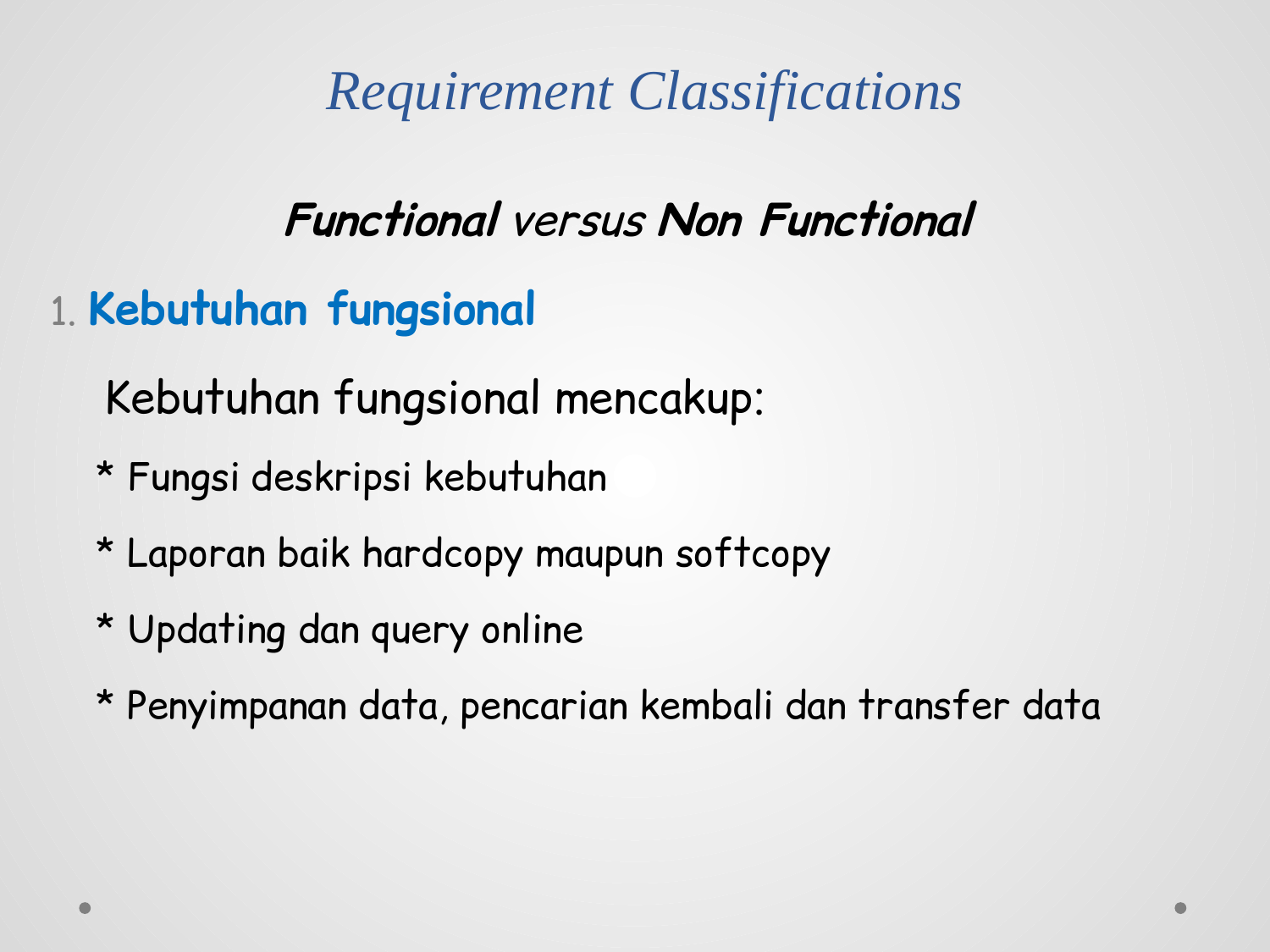

# Requirement Classifications
Functional versus Non Functional
1. Kebutuhan fungsional
    Kebutuhan fungsional mencakup:
    * Fungsi deskripsi kebutuhan
    * Laporan baik hardcopy maupun softcopy
    * Updating dan query online
    * Penyimpanan data, pencarian kembali dan transfer data